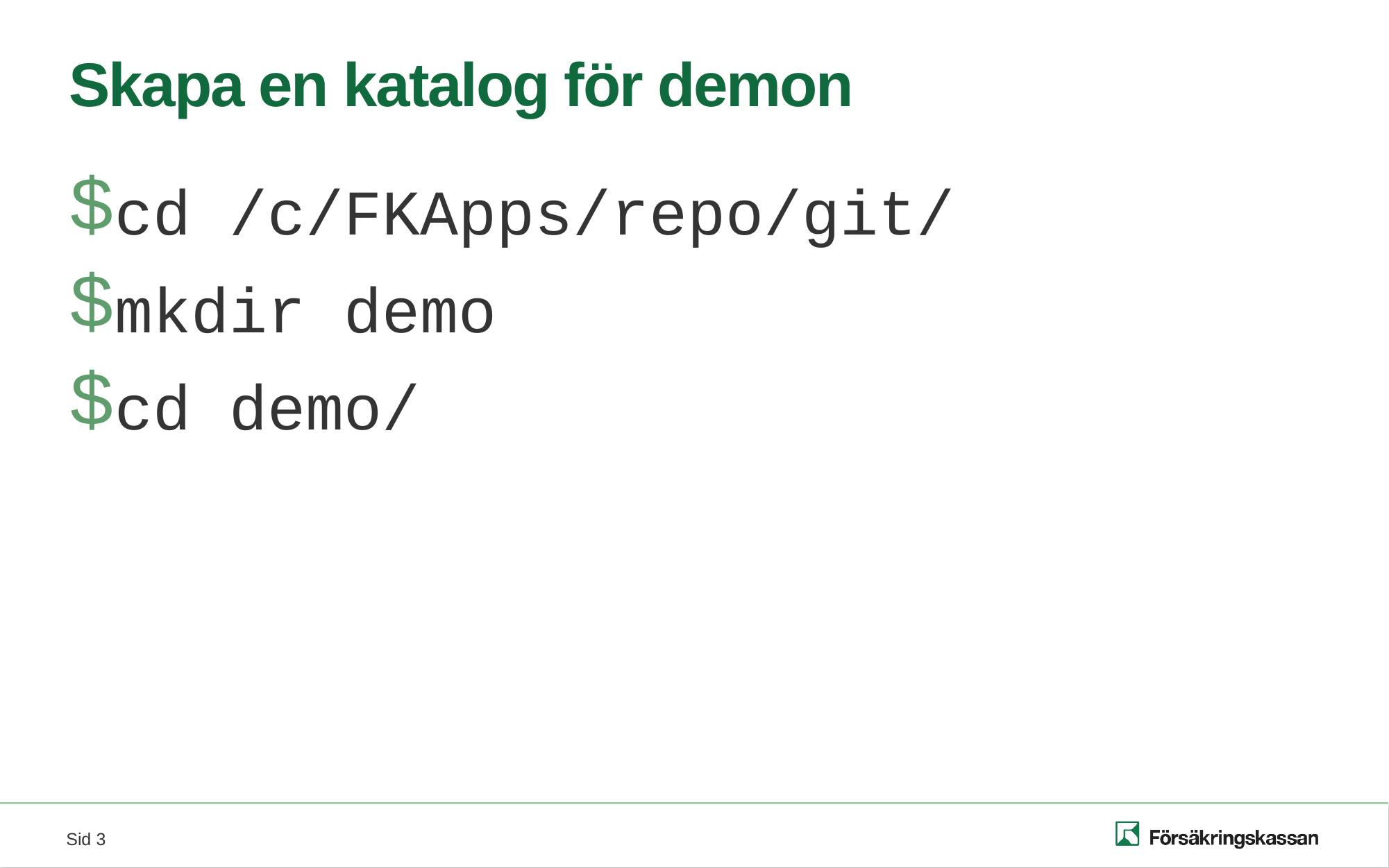

# Skapa en katalog för demon
cd /c/FKApps/repo/git/
mkdir demo
cd demo/